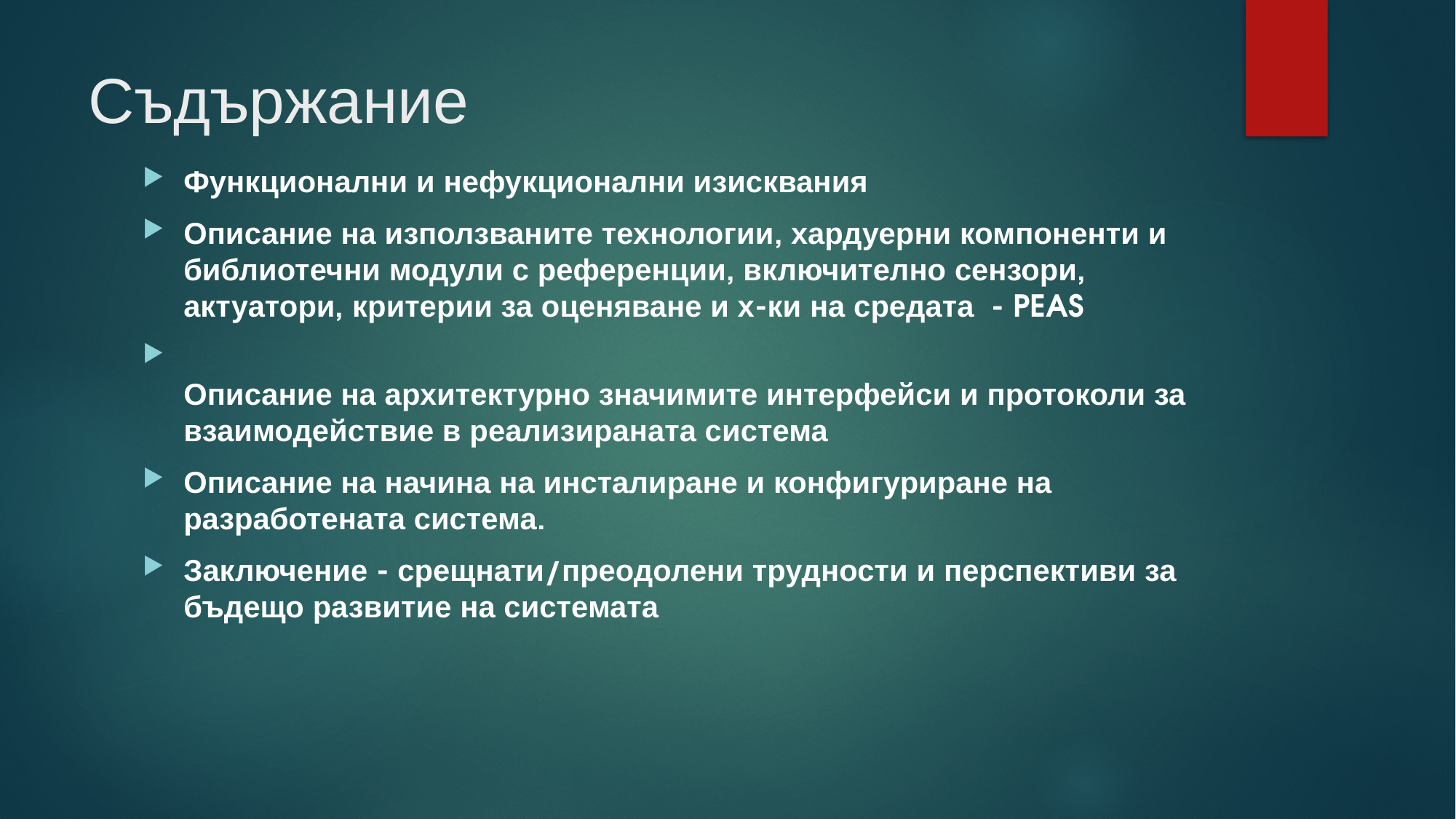

# Съдържание
Функционални и нефукционални изисквания
Описание на използваните технологии, хардуерни компоненти и библиотечни модули с референции, включително сензори, актуатори, критерии за оценяване и х-ки на средата  - PEAS
Описание на архитектурно значимите интерфейси и протоколи за взаимодействие в реализираната система
Описание на начина на инсталиране и конфигуриране на разработената система.
Заключение - срещнати/преодолени трудности и перспективи за бъдещо развитие на системата